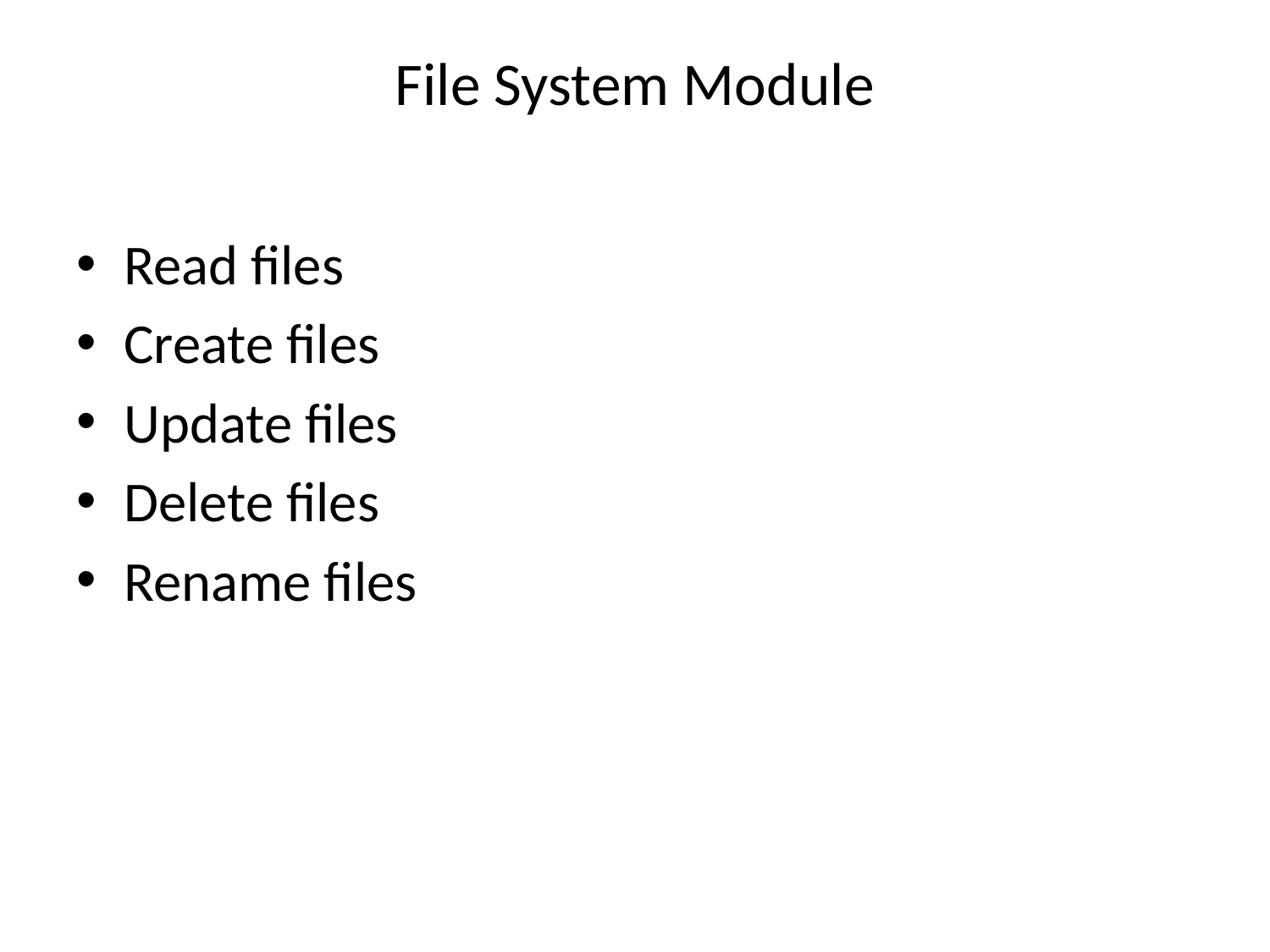

# File System Module
Read files
Create files
Update files
Delete files
Rename files